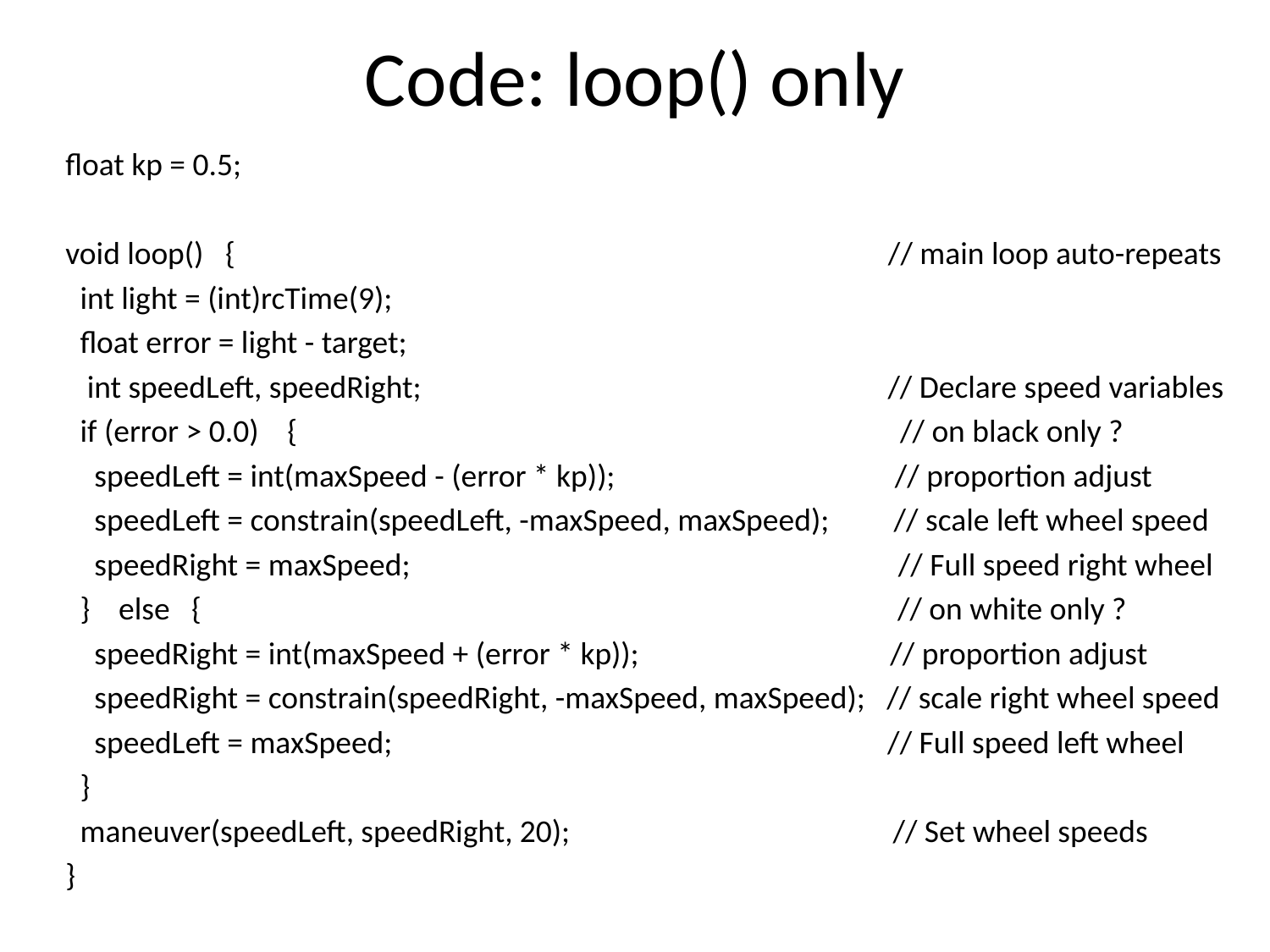

# Code: loop() only
float kp = 0.5;

void loop()   {                                                                                           // main loop auto-repeats
  int light = (int)rcTime(9);
  float error = light - target;
   int speedLeft, speedRight;                                                                 // Declare speed variables
  if (error > 0.0)    {                                                                                    // on black only ?
    speedLeft = int(maxSpeed - (error * kp));                                       // proportion adjust
    speedLeft = constrain(speedLeft, -maxSpeed, maxSpeed);         // scale left wheel speed
    speedRight = maxSpeed;                                                                    // Full speed right wheel
  }    else   {                                                                                                 // on white only ?
    speedRight = int(maxSpeed + (error * kp));                                   // proportion adjust
    speedRight = constrain(speedRight, -maxSpeed, maxSpeed);   // scale right wheel speed
    speedLeft = maxSpeed;                                                                     // Full speed left wheel
  }
  maneuver(speedLeft, speedRight, 20);                                             // Set wheel speeds
}